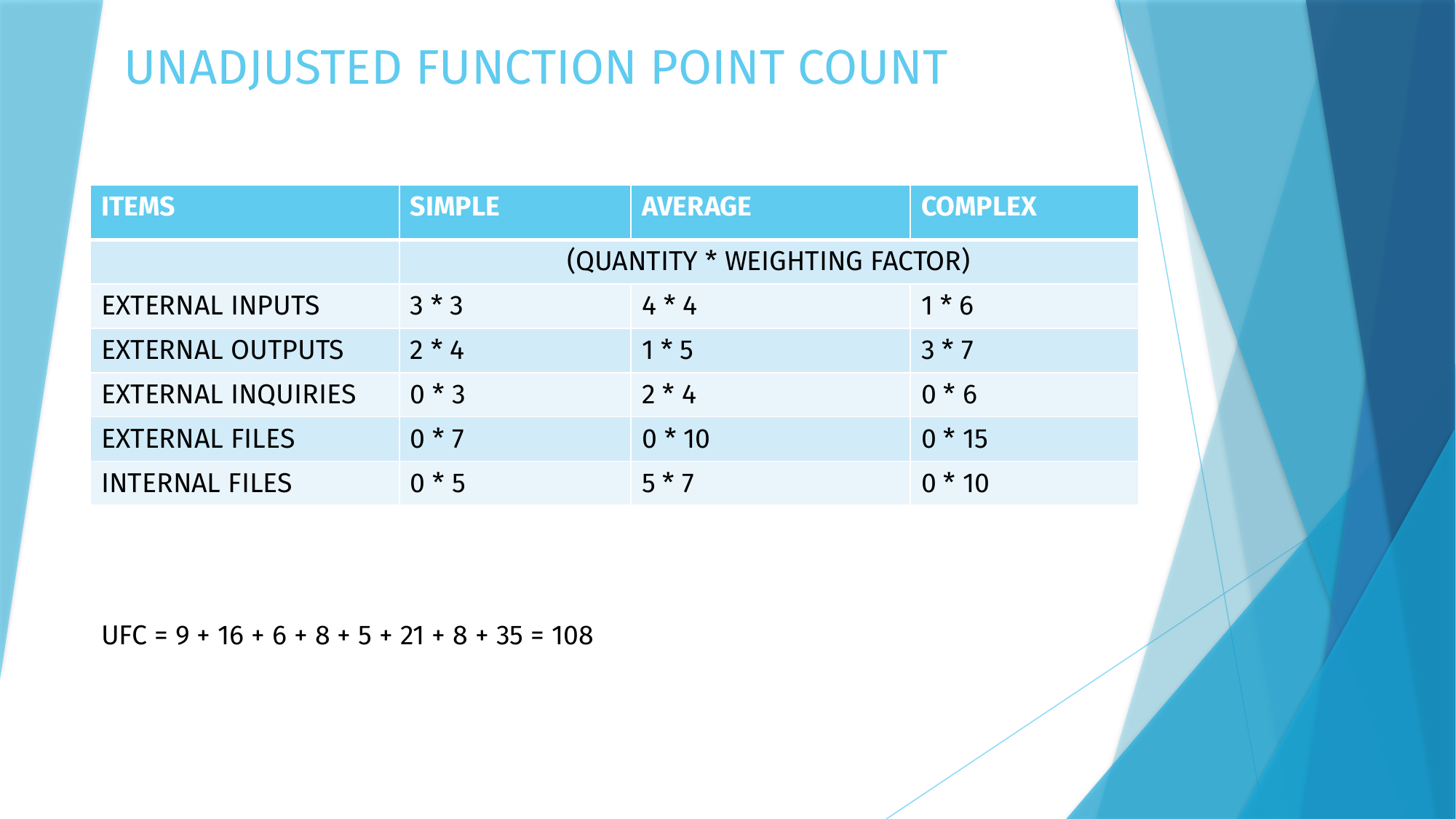

# UNADJUSTED FUNCTION POINT COUNT
| ITEMS | SIMPLE | AVERAGE | COMPLEX |
| --- | --- | --- | --- |
|  | (QUANTITY \* WEIGHTING FACTOR) |  |  |
| EXTERNAL INPUTS | 3 \* 3 | 4 \* 4 | 1 \* 6 |
| EXTERNAL OUTPUTS | 2 \* 4 | 1 \* 5 | 3 \* 7 |
| EXTERNAL INQUIRIES | 0 \* 3 | 2 \* 4 | 0 \* 6 |
| EXTERNAL FILES | 0 \* 7 | 0 \* 10 | 0 \* 15 |
| INTERNAL FILES | 0 \* 5 | 5 \* 7 | 0 \* 10 |
UFC = 9 + 16 + 6 + 8 + 5 + 21 + 8 + 35 = 108